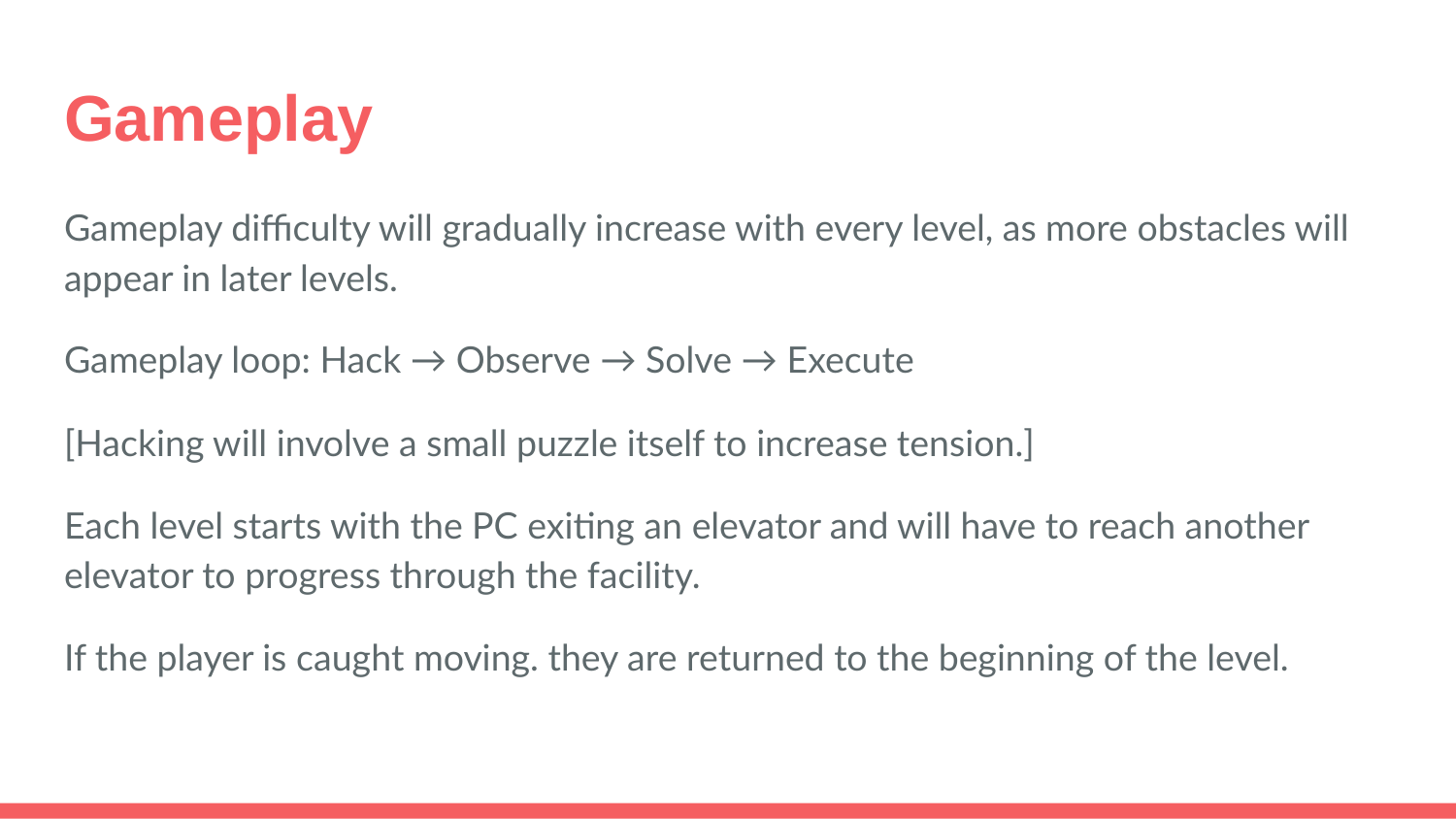

# Gameplay
Gameplay difficulty will gradually increase with every level, as more obstacles will appear in later levels.
Gameplay loop: Hack → Observe → Solve → Execute
[Hacking will involve a small puzzle itself to increase tension.]
Each level starts with the PC exiting an elevator and will have to reach another elevator to progress through the facility.
If the player is caught moving. they are returned to the beginning of the level.